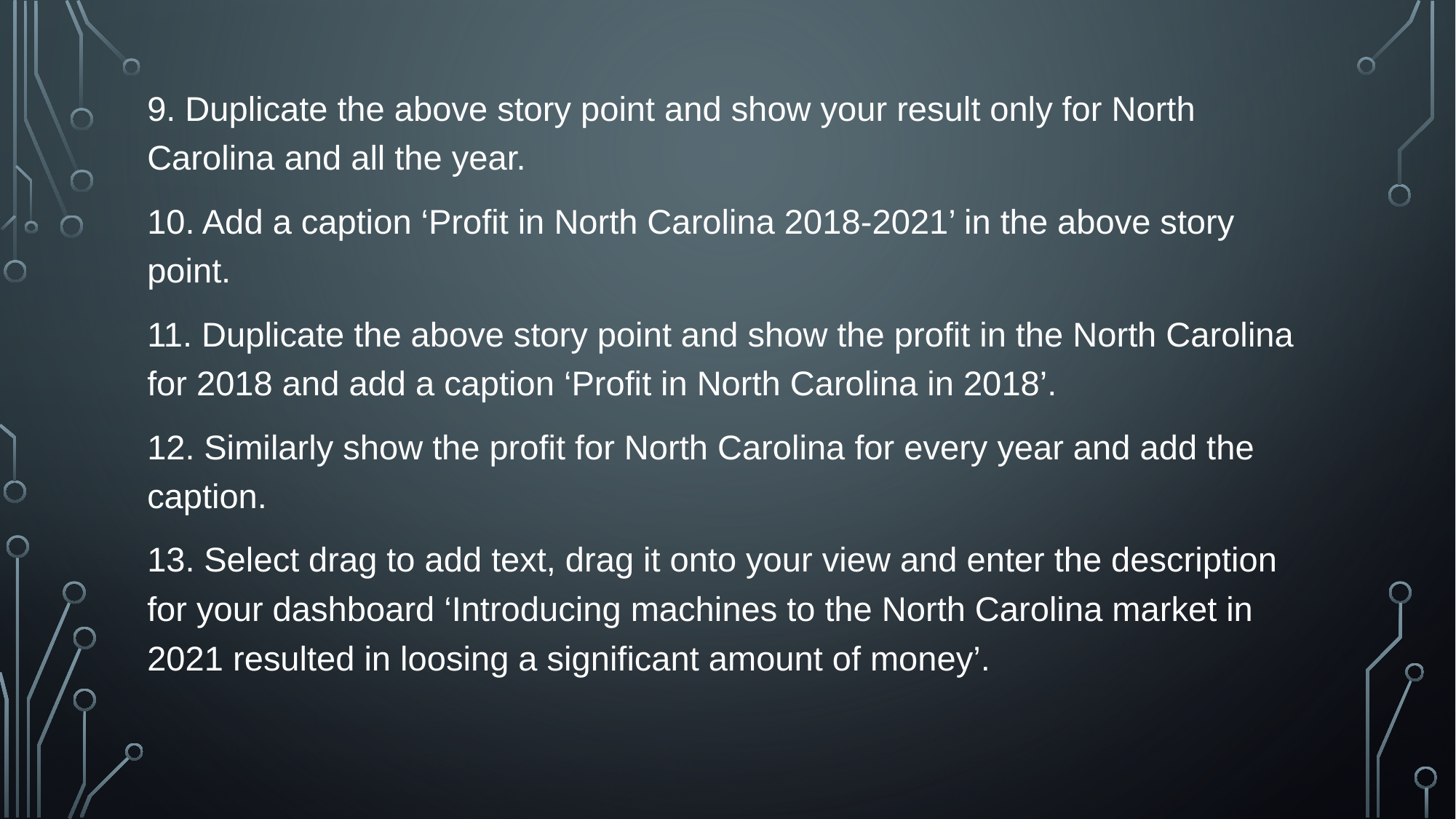

9. Duplicate the above story point and show your result only for North Carolina and all the year.
10. Add a caption ‘Profit in North Carolina 2018-2021’ in the above story point.
11. Duplicate the above story point and show the profit in the North Carolina for 2018 and add a caption ‘Profit in North Carolina in 2018’.
12. Similarly show the profit for North Carolina for every year and add the caption.
13. Select drag to add text, drag it onto your view and enter the description for your dashboard ‘Introducing machines to the North Carolina market in 2021 resulted in loosing a significant amount of money’.